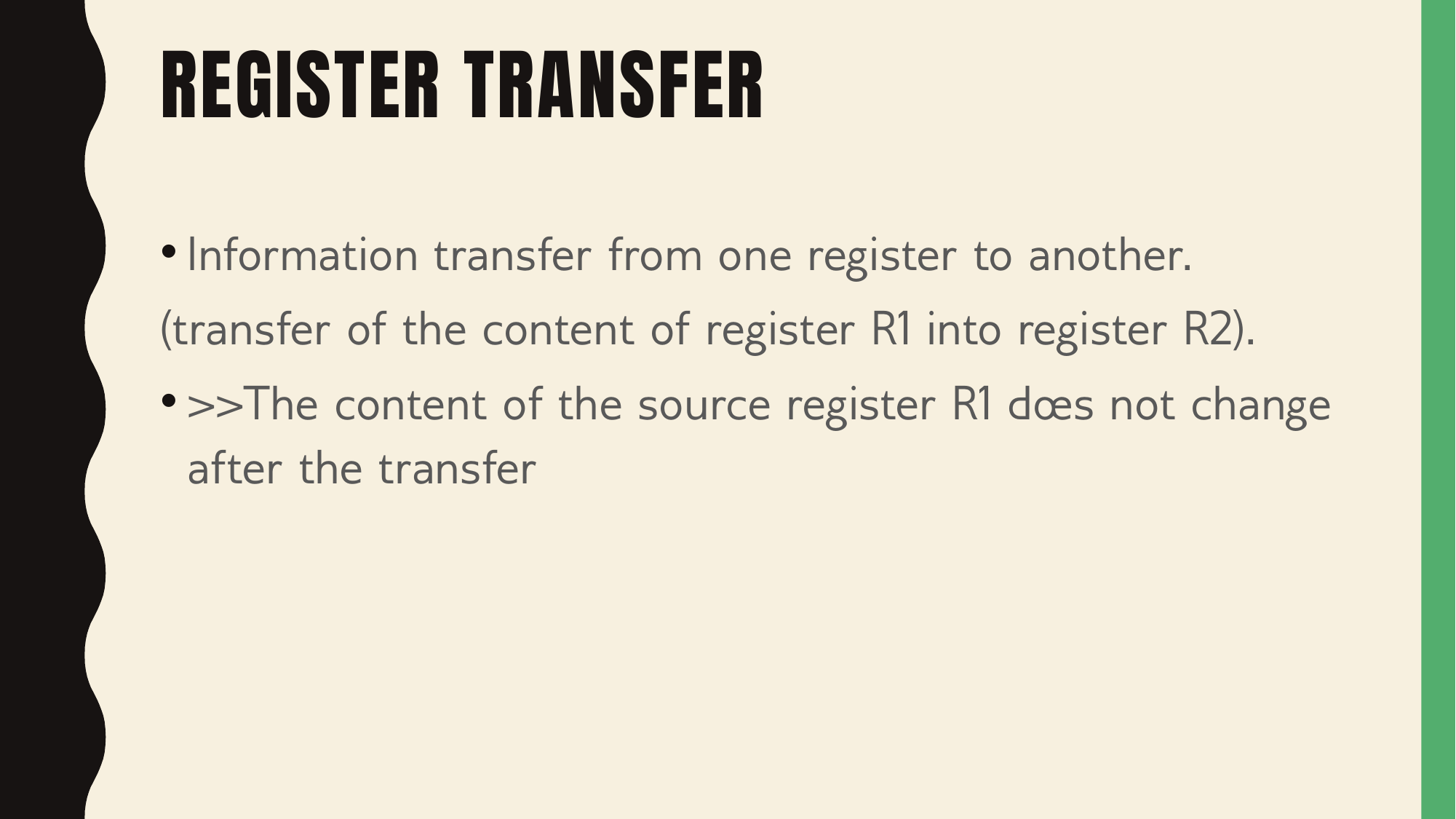

# REGISTER TRANSFER
Information transfer from one register to another.
(transfer of the content of register R1 into register R2).
>>The content of the source register R1 does not change after the transfer